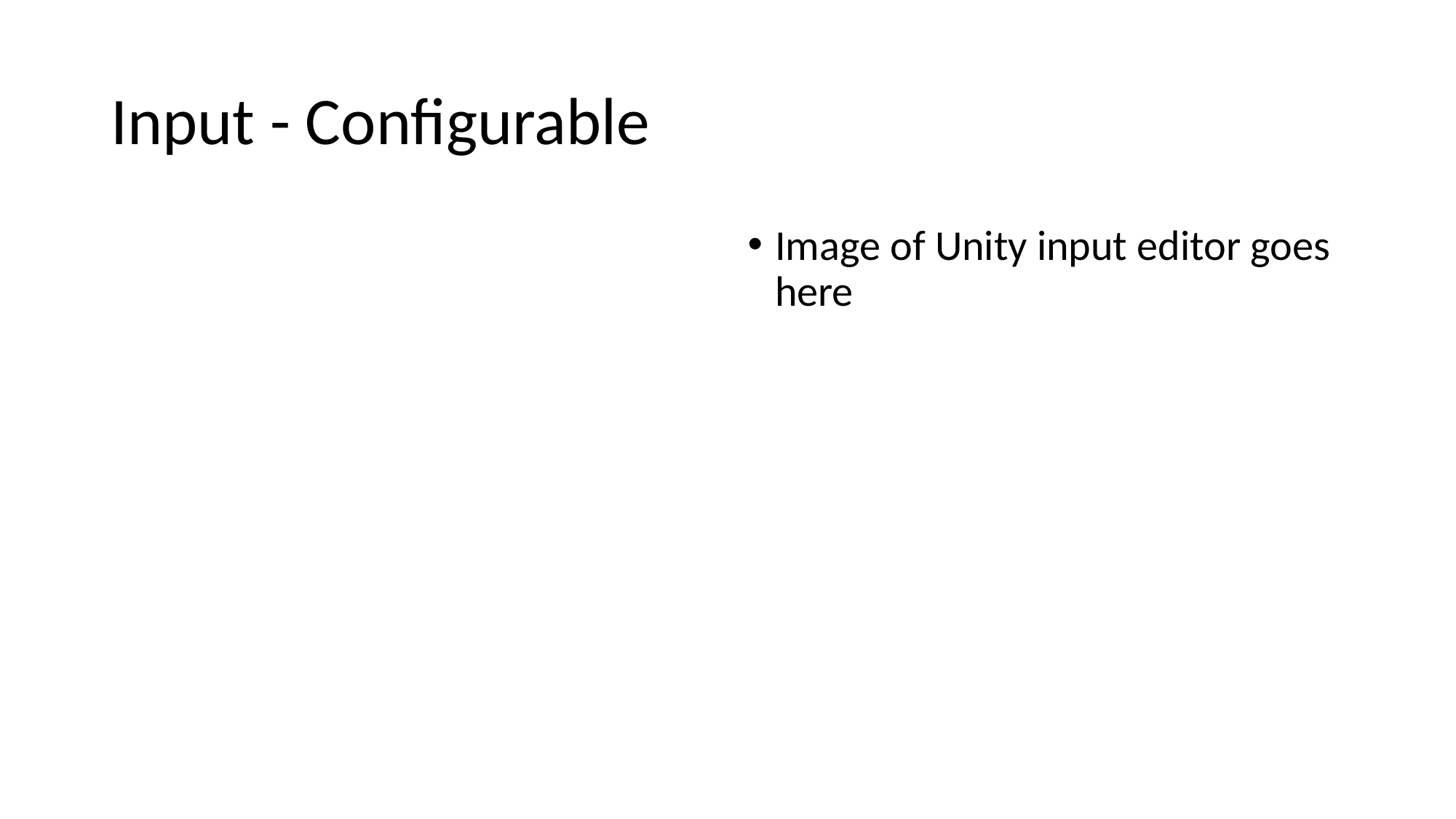

# Input - Configurable

Image of Unity input editor goes here